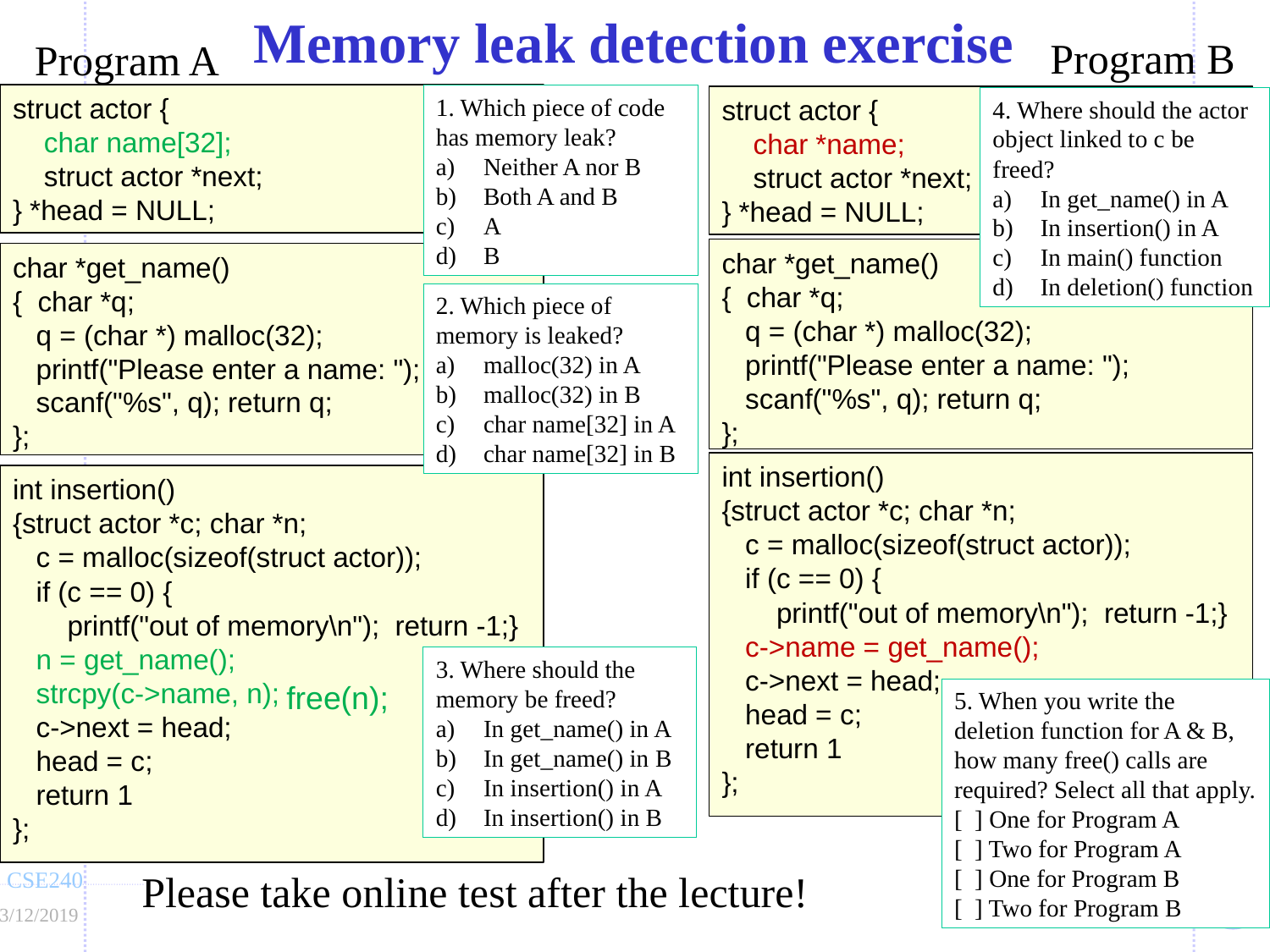

Memory leak detection exercise
Program B
Program A
struct actor {
    char name[32];
    struct actor *next;
} *head = NULL;
1. Which piece of code has memory leak?
Neither A nor B
Both A and B
A
B
struct actor {
    char *name;
    struct actor *next;
} *head = NULL;
4. Where should the actor object linked to c be freed?
In get_name() in A
In insertion() in A
In main() function
In deletion() function
char *get_name()
{  char *q;
   q = (char *) malloc(32);
   printf("Please enter a name: ");
   scanf("%s", q); return q;
};
char *get_name()
{  char *q;
   q = (char *) malloc(32);
   printf("Please enter a name: ");
   scanf("%s", q); return q;
};
2. Which piece of memory is leaked?
malloc(32) in A
malloc(32) in B
char name[32] in A
char name[32] in B
int insertion()
{struct actor *c; char *n;
   c = malloc(sizeof(struct actor));
   if (c == 0) {
       printf("out of memory\n");  return -1;}
   c->name = get_name();
   c->next = head;
   head = c;
   return 1
};
int insertion()
{struct actor *c; char *n;
   c = malloc(sizeof(struct actor));
   if (c == 0) {
       printf("out of memory\n");  return -1;}
   n = get_name();
   strcpy(c->name, n);
   c->next = head;
   head = c;
   return 1
};
3. Where should the memory be freed?
In get_name() in A
In get_name() in B
In insertion() in A
In insertion() in B
free(n);
5. When you write the deletion function for A & B, how many free() calls are required? Select all that apply.
[  ] One for Program A
[  ] Two for Program A
[  ] One for Program B
[  ] Two for Program B
Please take online test after the lecture!